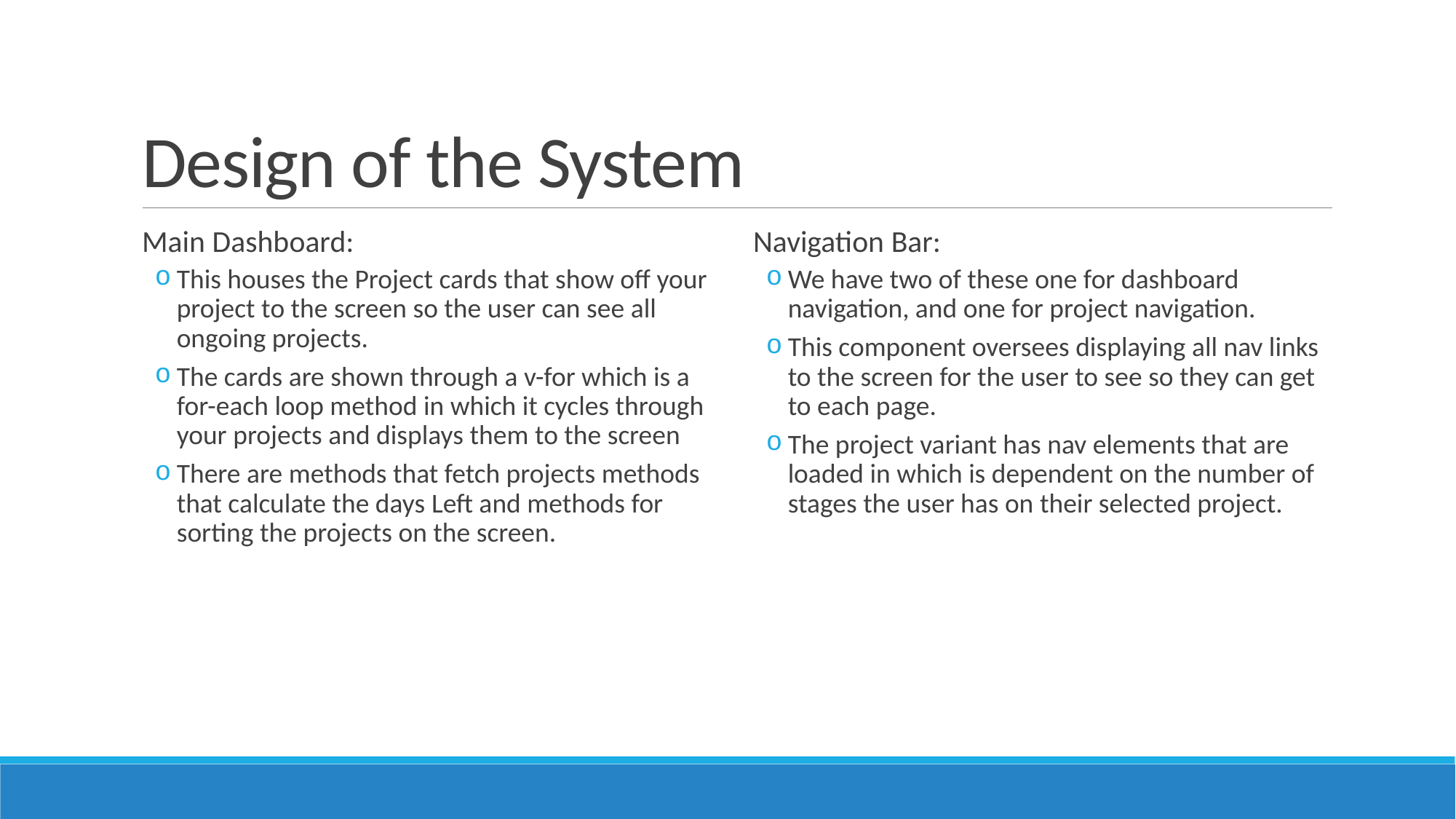

# Design of the System
Main Dashboard:
This houses the Project cards that show off your project to the screen so the user can see all ongoing projects.
The cards are shown through a v-for which is a for-each loop method in which it cycles through your projects and displays them to the screen
There are methods that fetch projects methods that calculate the days Left and methods for sorting the projects on the screen.
Navigation Bar:
We have two of these one for dashboard navigation, and one for project navigation.
This component oversees displaying all nav links to the screen for the user to see so they can get to each page.
The project variant has nav elements that are loaded in which is dependent on the number of stages the user has on their selected project.